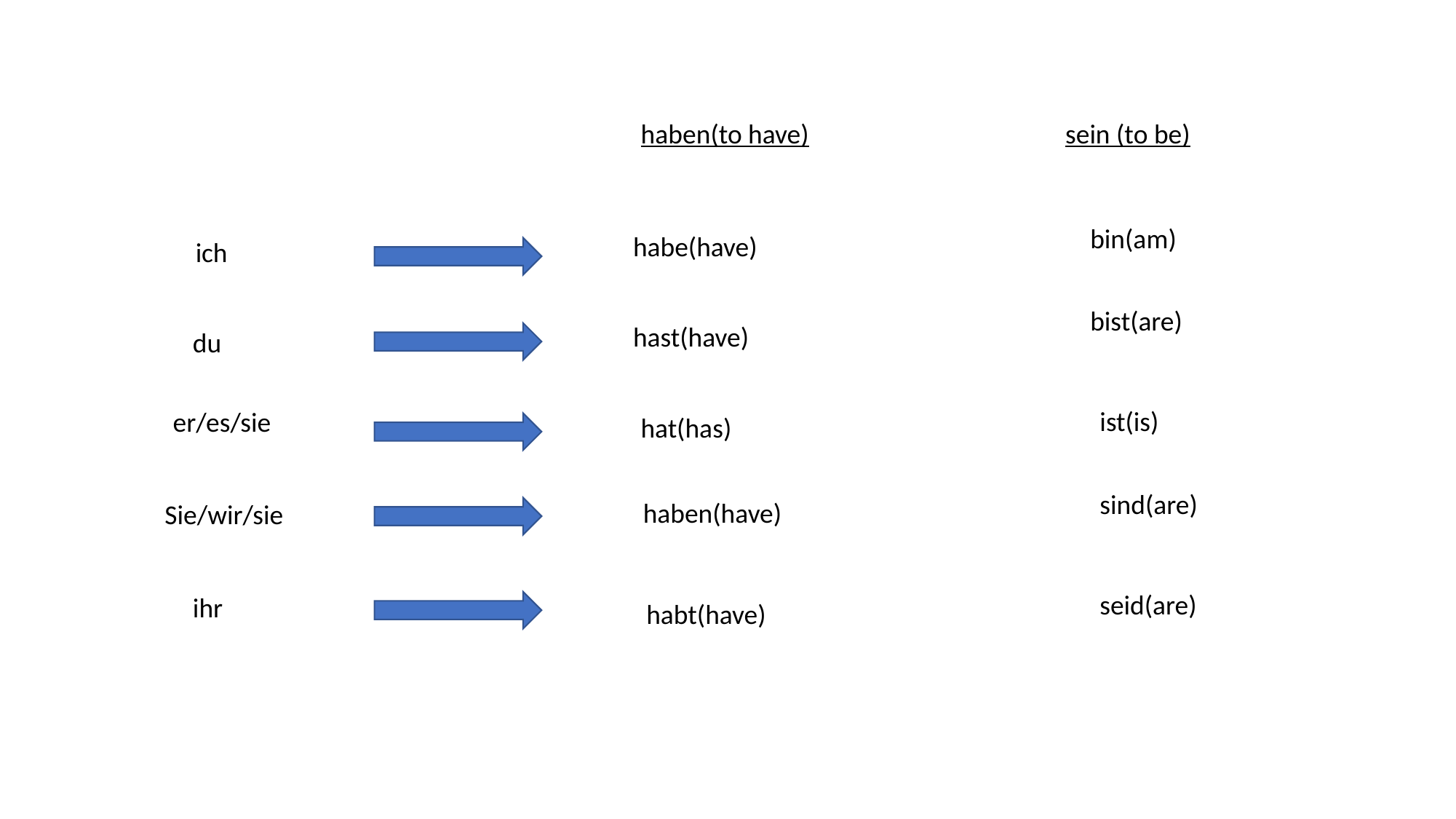

haben(to have)
sein (to be)
bin(am)
habe(have)
ich

bist(are)
hast(have)
du

ist(is)
er/es/sie
hat(has)

sind(are)
haben(have)
Sie/wir/sie

seid(are)
ihr

habt(have)